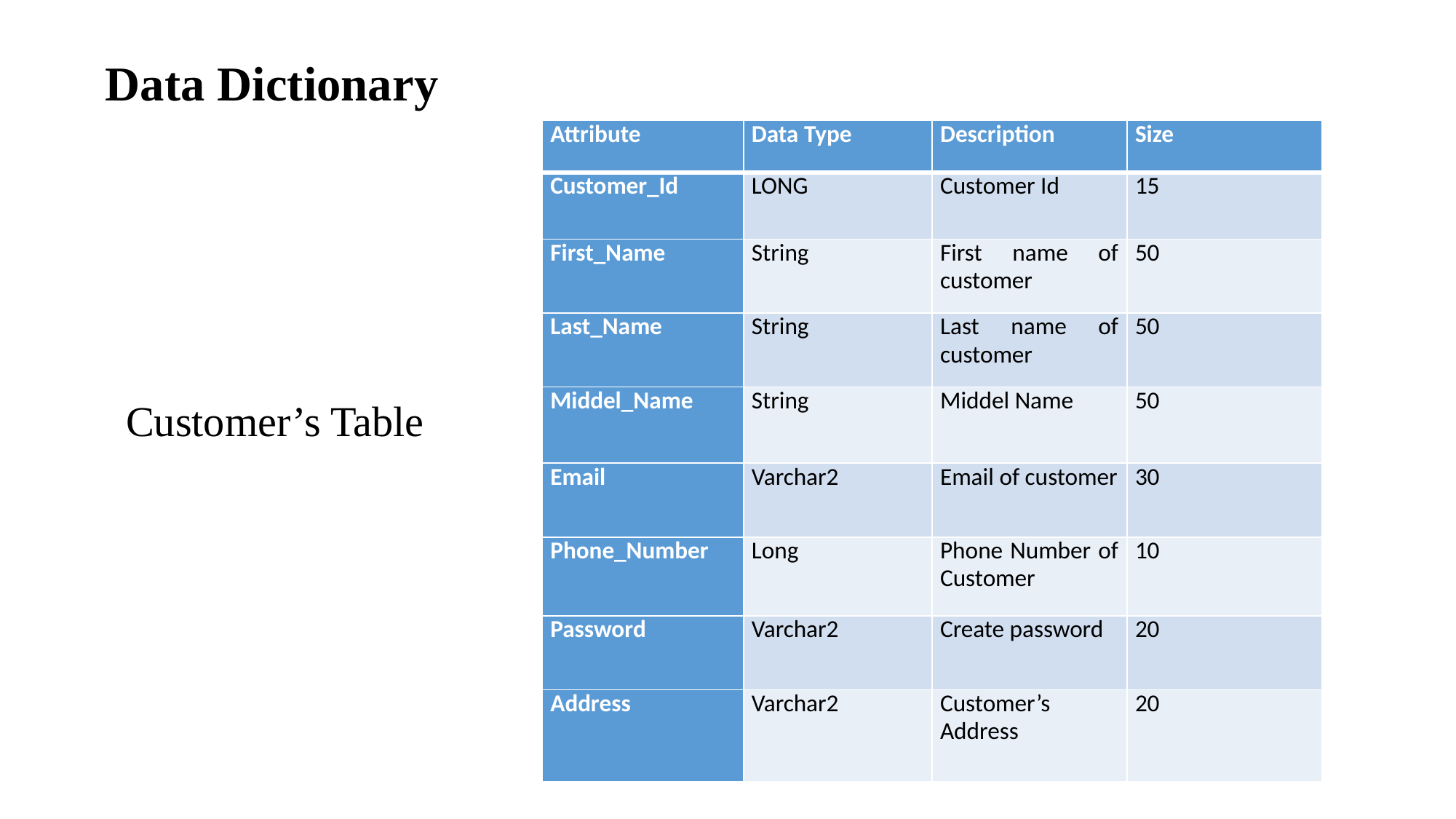

# Data Dictionary
| Attribute | Data Type | Description | Size |
| --- | --- | --- | --- |
| Customer\_Id | LONG | Customer Id | 15 |
| First\_Name | String | First name of customer | 50 |
| Last\_Name | String | Last name of customer | 50 |
| Middel\_Name | String | Middel Name | 50 |
| Email | Varchar2 | Email of customer | 30 |
| Phone\_Number | Long | Phone Number of Customer | 10 |
| Password | Varchar2 | Create password | 20 |
| Address | Varchar2 | Customer’s Address | 20 |
Customer’s Table